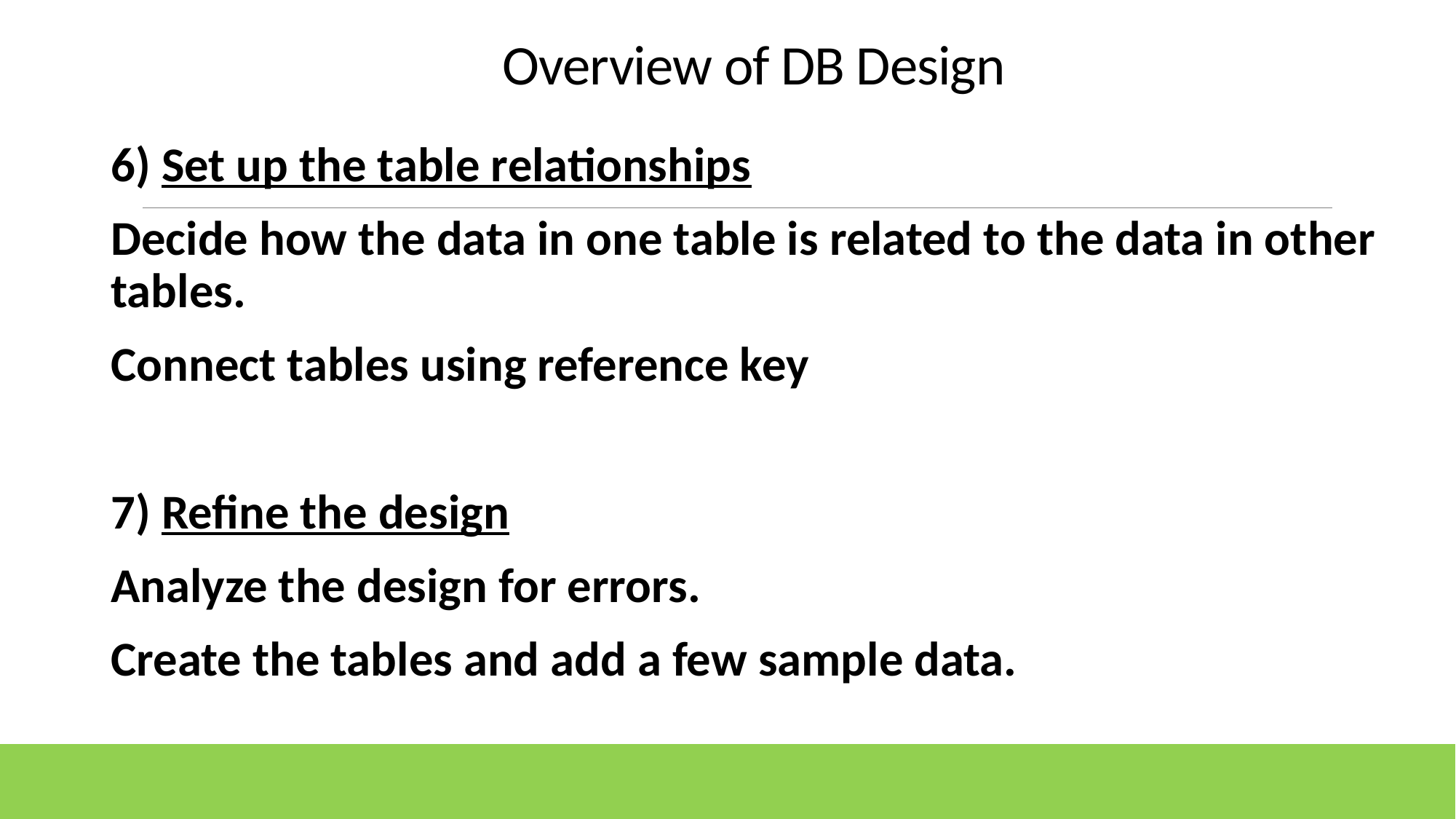

# Overview of DB Design
6) Set up the table relationships
Decide how the data in one table is related to the data in other tables.
Connect tables using reference key

7) Refine the design
Analyze the design for errors.
Create the tables and add a few sample data.